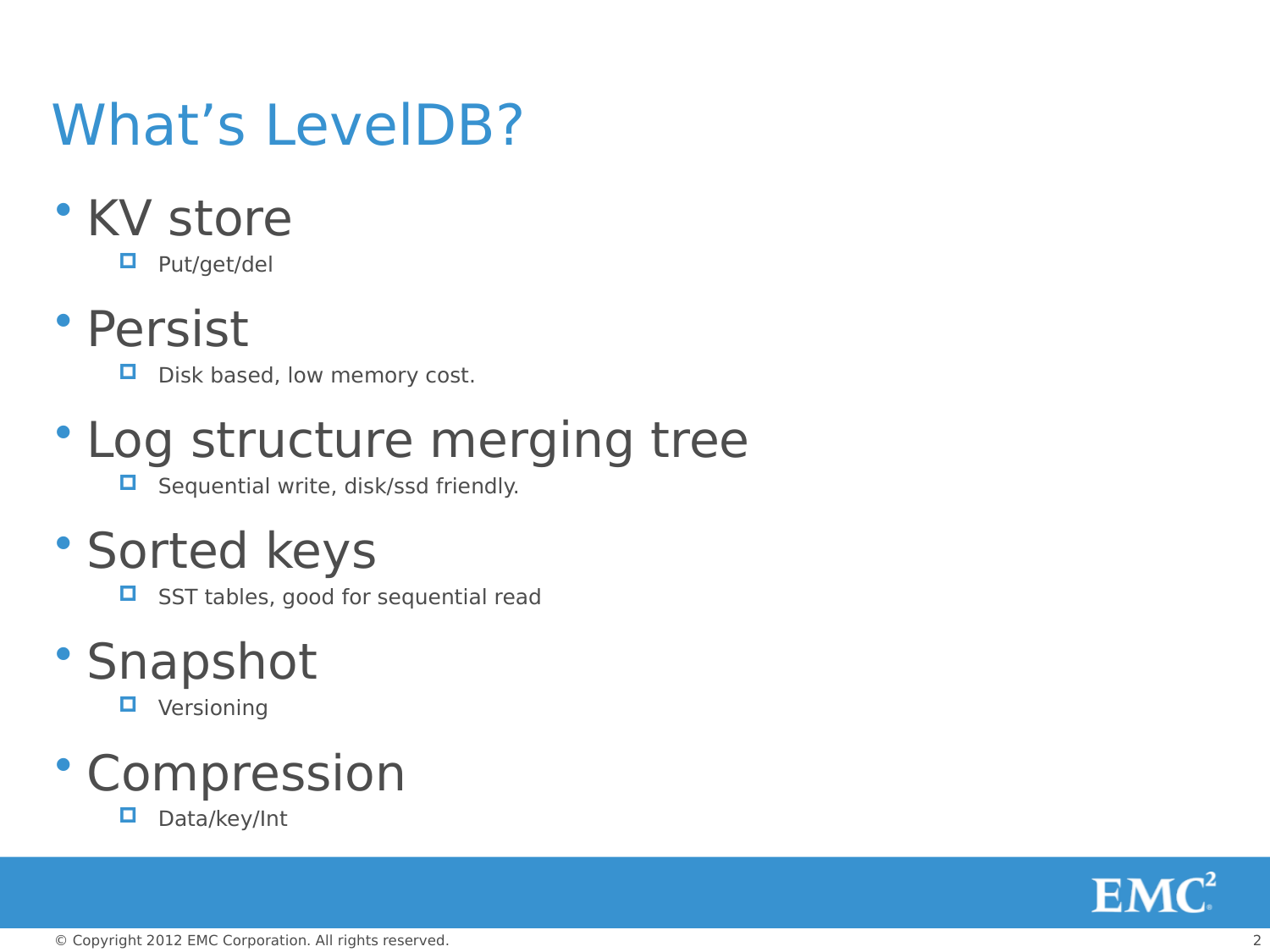

# What’s LevelDB?
KV store
Put/get/del
Persist
Disk based, low memory cost.
Log structure merging tree
Sequential write, disk/ssd friendly.
Sorted keys
SST tables, good for sequential read
Snapshot
Versioning
Compression
Data/key/Int